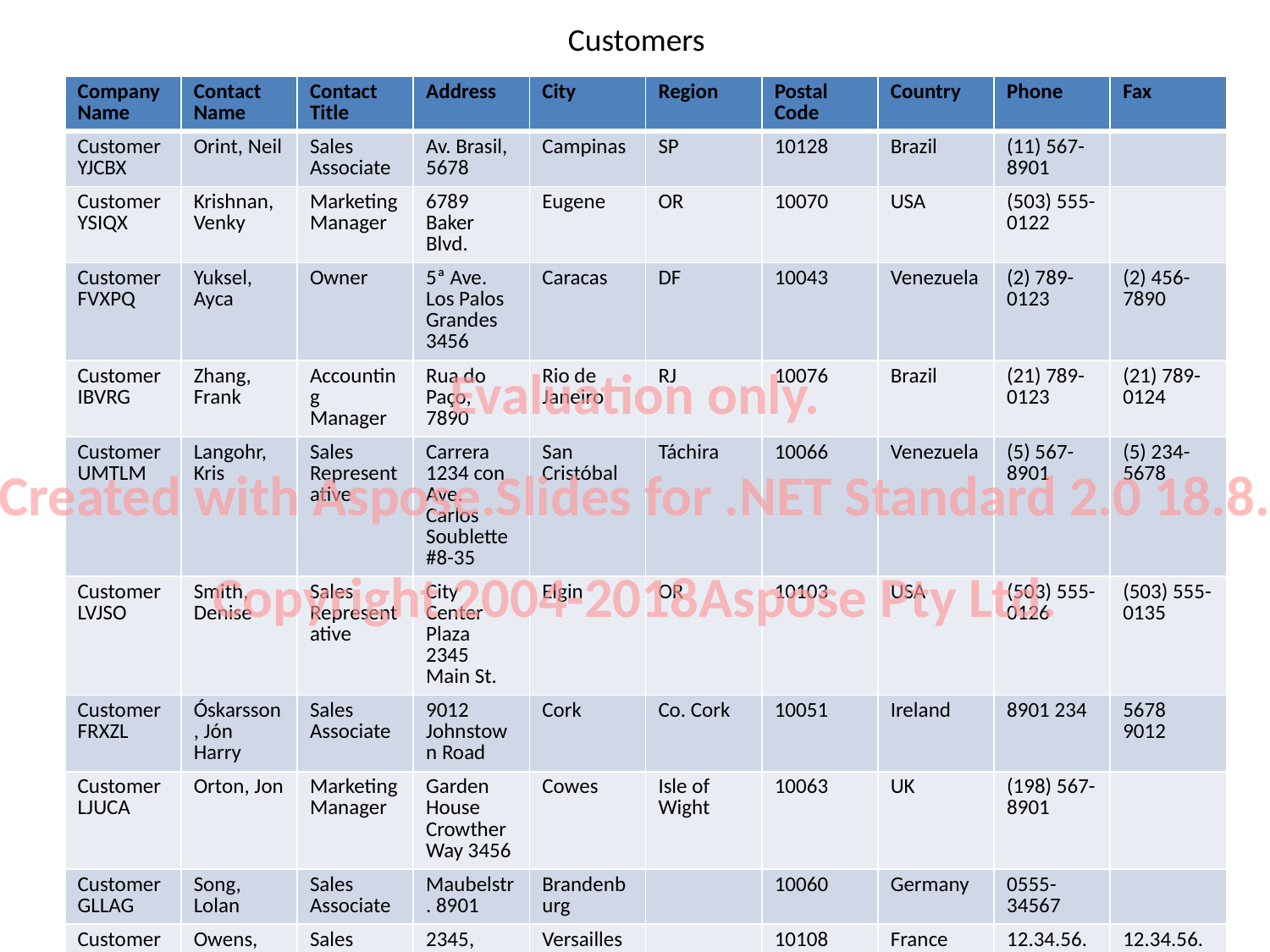

Customers
| Company Name | Contact Name | Contact Title | Address | City | Region | Postal Code | Country | Phone | Fax |
| --- | --- | --- | --- | --- | --- | --- | --- | --- | --- |
| Customer YJCBX | Orint, Neil | Sales Associate | Av. Brasil, 5678 | Campinas | SP | 10128 | Brazil | (11) 567-8901 |  |
| Customer YSIQX | Krishnan, Venky | Marketing Manager | 6789 Baker Blvd. | Eugene | OR | 10070 | USA | (503) 555-0122 |  |
| Customer FVXPQ | Yuksel, Ayca | Owner | 5ª Ave. Los Palos Grandes 3456 | Caracas | DF | 10043 | Venezuela | (2) 789-0123 | (2) 456-7890 |
| Customer IBVRG | Zhang, Frank | Accounting Manager | Rua do Paço, 7890 | Rio de Janeiro | RJ | 10076 | Brazil | (21) 789-0123 | (21) 789-0124 |
| Customer UMTLM | Langohr, Kris | Sales Representative | Carrera 1234 con Ave. Carlos Soublette #8-35 | San Cristóbal | Táchira | 10066 | Venezuela | (5) 567-8901 | (5) 234-5678 |
| Customer LVJSO | Smith, Denise | Sales Representative | City Center Plaza 2345 Main St. | Elgin | OR | 10103 | USA | (503) 555-0126 | (503) 555-0135 |
| Customer FRXZL | Óskarsson, Jón Harry | Sales Associate | 9012 Johnstown Road | Cork | Co. Cork | 10051 | Ireland | 8901 234 | 5678 9012 |
| Customer LJUCA | Orton, Jon | Marketing Manager | Garden House Crowther Way 3456 | Cowes | Isle of Wight | 10063 | UK | (198) 567-8901 |  |
| Customer GLLAG | Song, Lolan | Sales Associate | Maubelstr. 8901 | Brandenburg |  | 10060 | Germany | 0555-34567 |  |
| Customer EFFTC | Owens, Ron | Sales Representative | 2345, avenue de l'Europe | Versailles |  | 10108 | France | 12.34.56.78 | 12.34.56.79 |
Evaluation only.
Created with Aspose.Slides for .NET Standard 2.0 18.8.
Copyright 2004-2018Aspose Pty Ltd.
Evaluation only.
Created with Aspose.Slides for .NET Standard 2.0 18.8.
Copyright 2004-2018Aspose Pty Ltd.